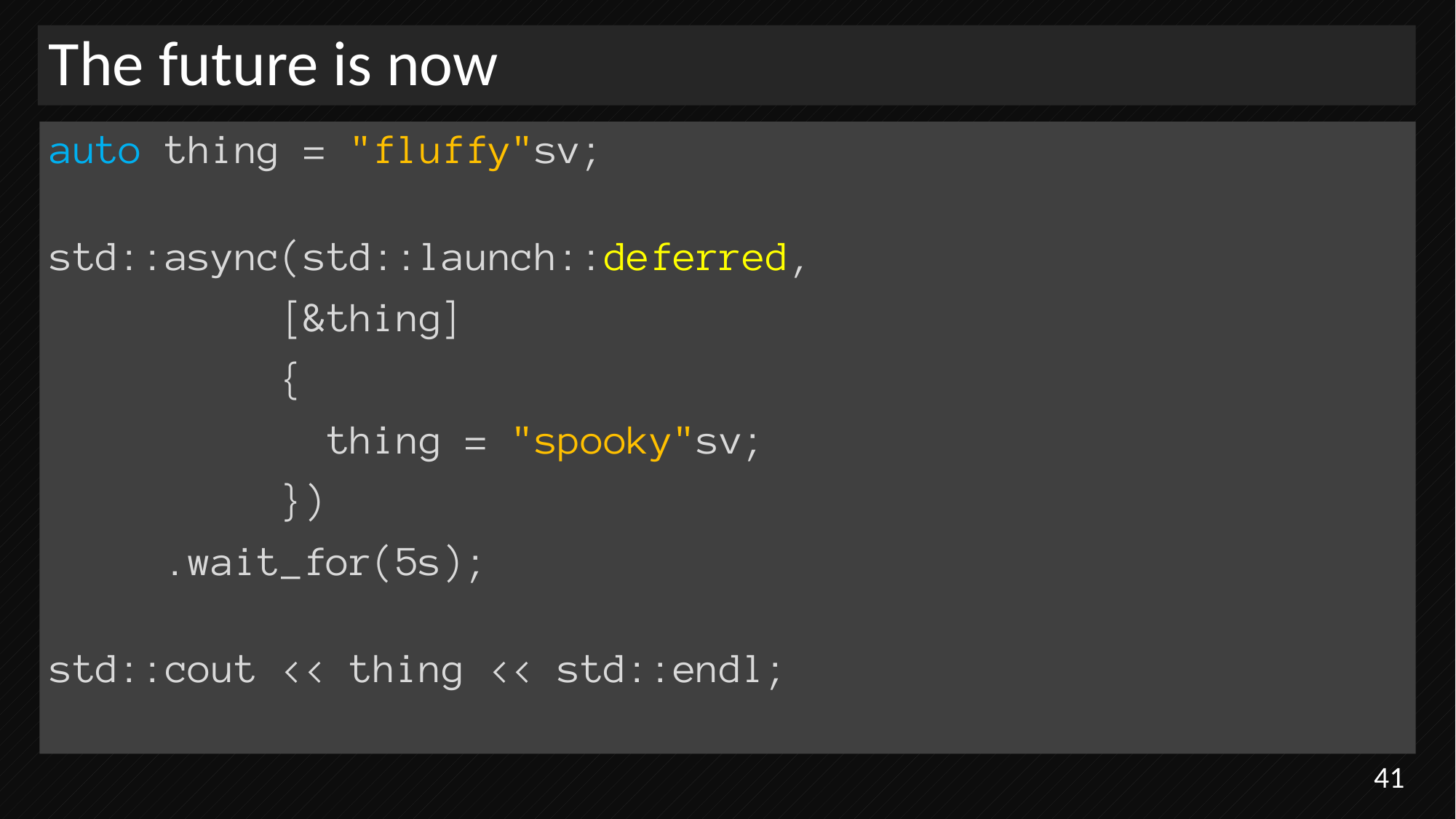

# The future is now
auto thing = "fluffy"sv;
std::async(std::launch::deferred,
          [&thing]
          {
            thing = "spooky"sv;
          })
     .wait_for(5s);
std::cout << thing << std::endl;
41